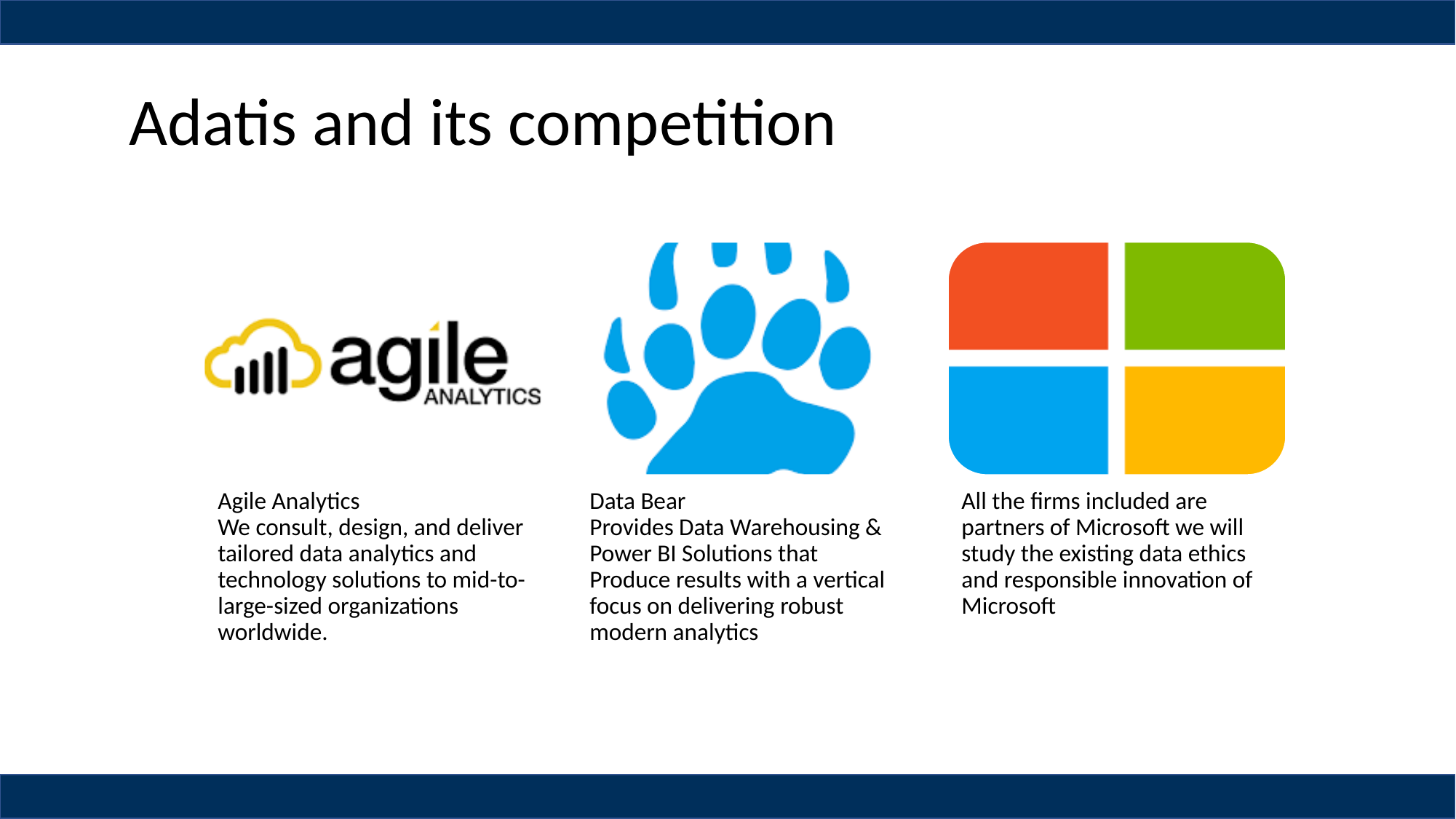

Adatis and its competition
Agile Analytics
We consult, design, and deliver tailored data analytics and technology solutions to mid-to-large-sized organizations worldwide.
Data Bear
Provides Data Warehousing & Power BI Solutions that Produce results with a vertical focus on delivering robust modern analytics
All the firms included are partners of Microsoft we will study the existing data ethics and responsible innovation of Microsoft